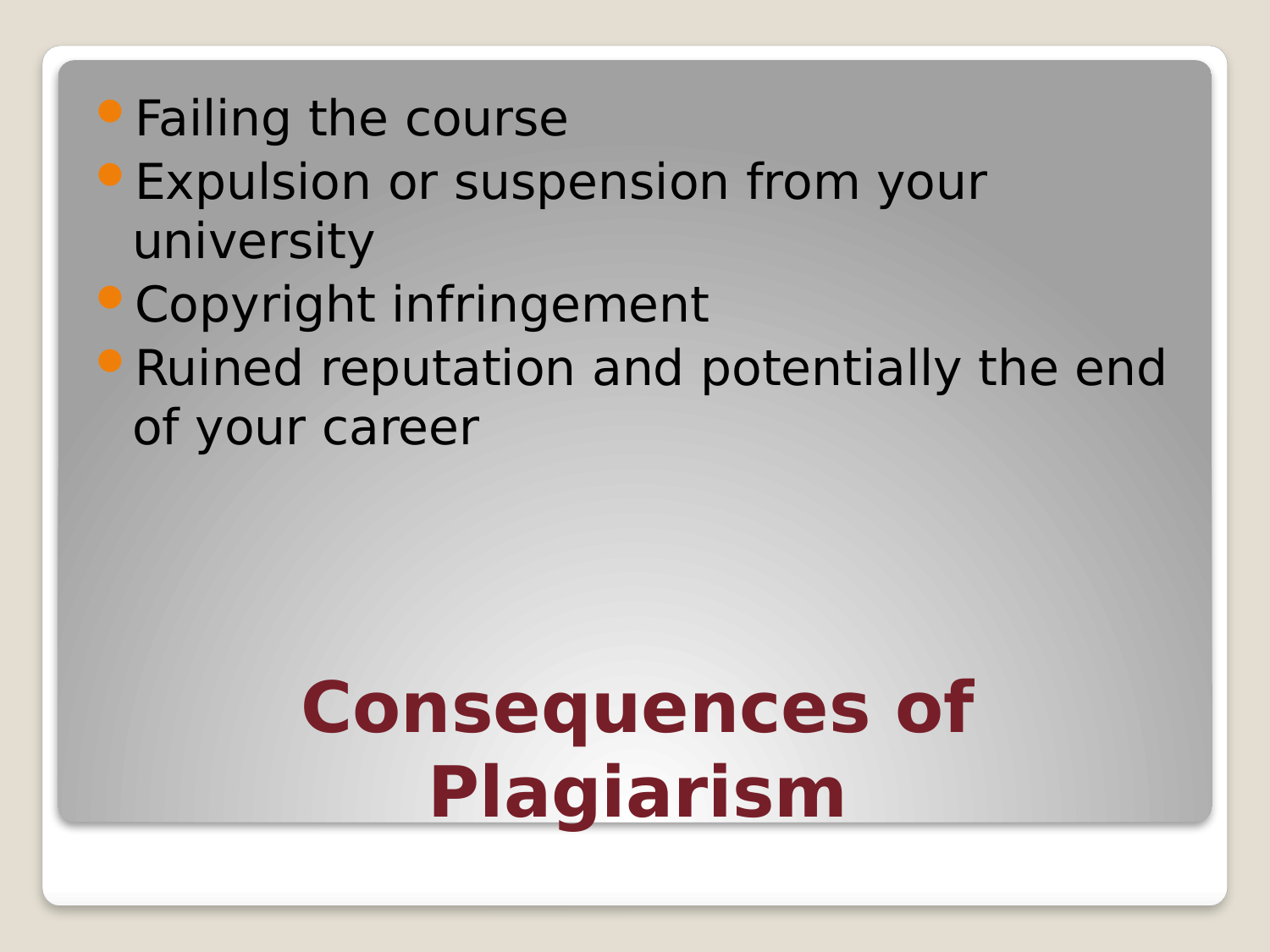

Failing the course
Expulsion or suspension from your university
Copyright infringement
Ruined reputation and potentially the end of your career

# Consequences of Plagiarism